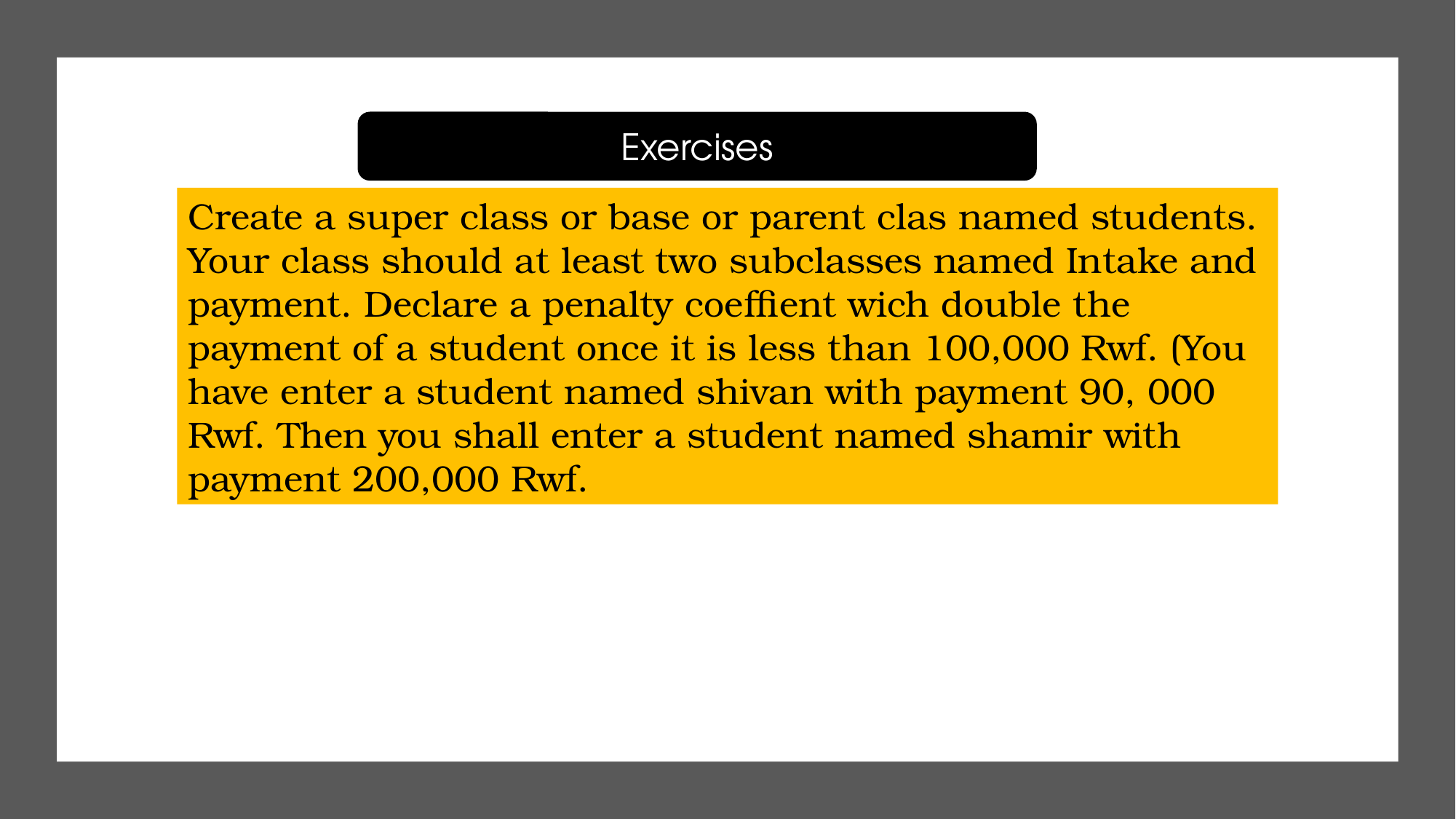

Exercises
Create a super class or base or parent clas named students. Your class should at least two subclasses named Intake and payment. Declare a penalty coeffient wich double the payment of a student once it is less than 100,000 Rwf. (You have enter a student named shivan with payment 90, 000 Rwf. Then you shall enter a student named shamir with payment 200,000 Rwf.